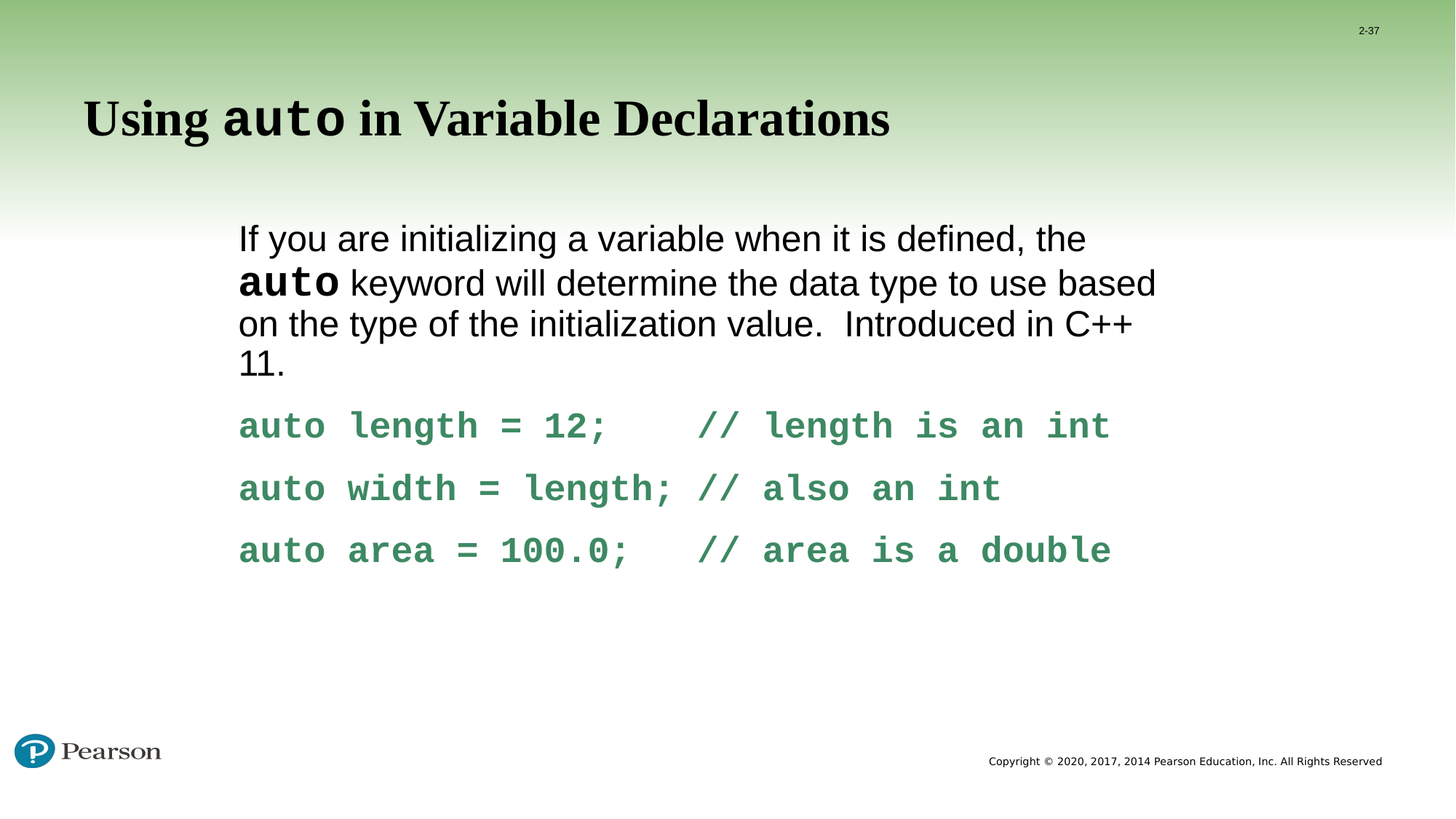

2-37
# Using auto in Variable Declarations
If you are initializing a variable when it is defined, the auto keyword will determine the data type to use based on the type of the initialization value.  Introduced in C++ 11.
auto length = 12;    // length is an int
auto width = length; // also an int
auto area = 100.0;   // area is a double